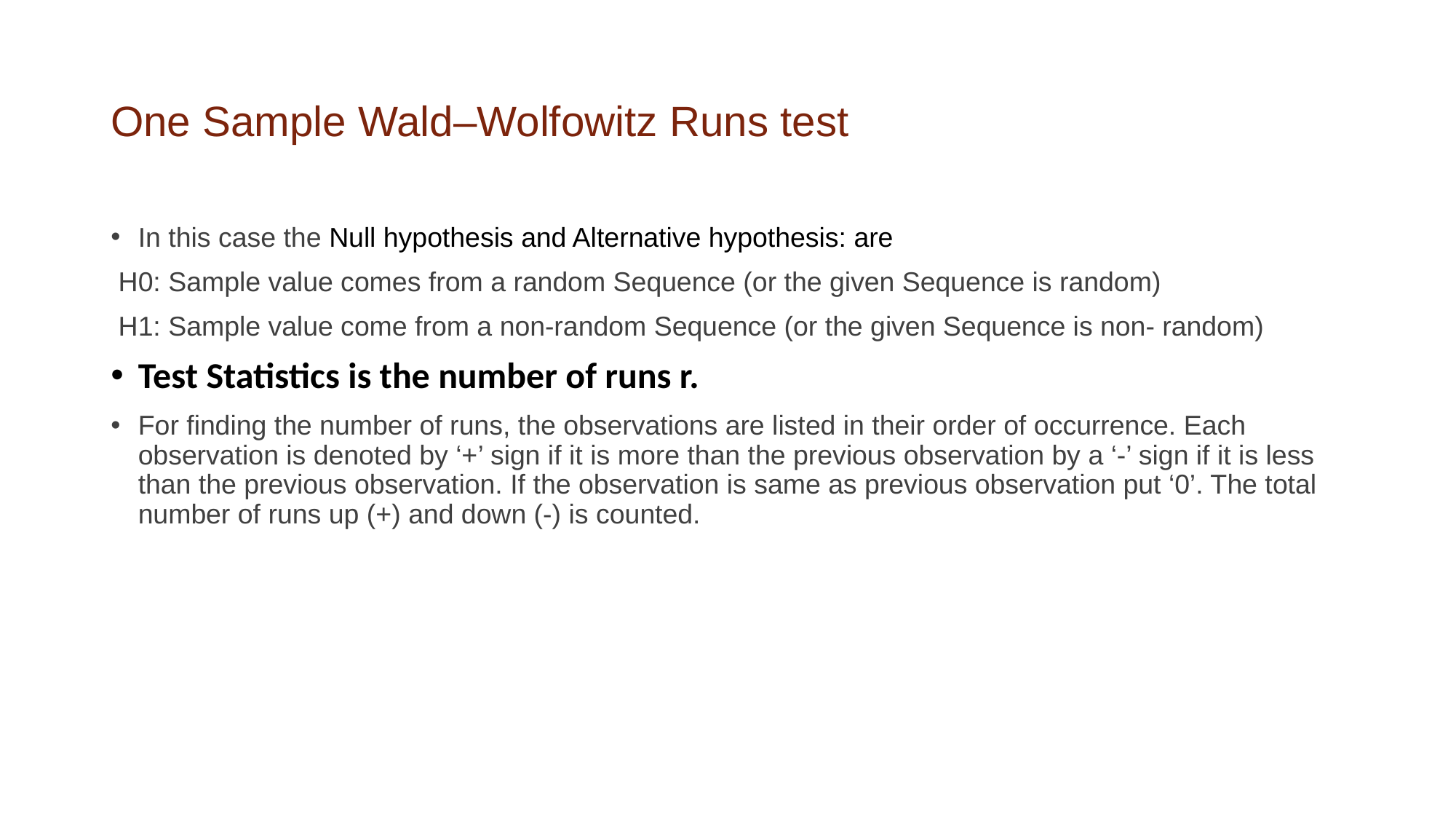

# One Sample Wald–Wolfowitz Runs test
In this case the Null hypothesis and Alternative hypothesis: are
 H0: Sample value comes from a random Sequence (or the given Sequence is random)
 H1: Sample value come from a non-random Sequence (or the given Sequence is non- random)
Test Statistics is the number of runs r.
For finding the number of runs, the observations are listed in their order of occurrence. Each observation is denoted by ‘+’ sign if it is more than the previous observation by a ‘-’ sign if it is less than the previous observation. If the observation is same as previous observation put ‘0’. The total number of runs up (+) and down (-) is counted.